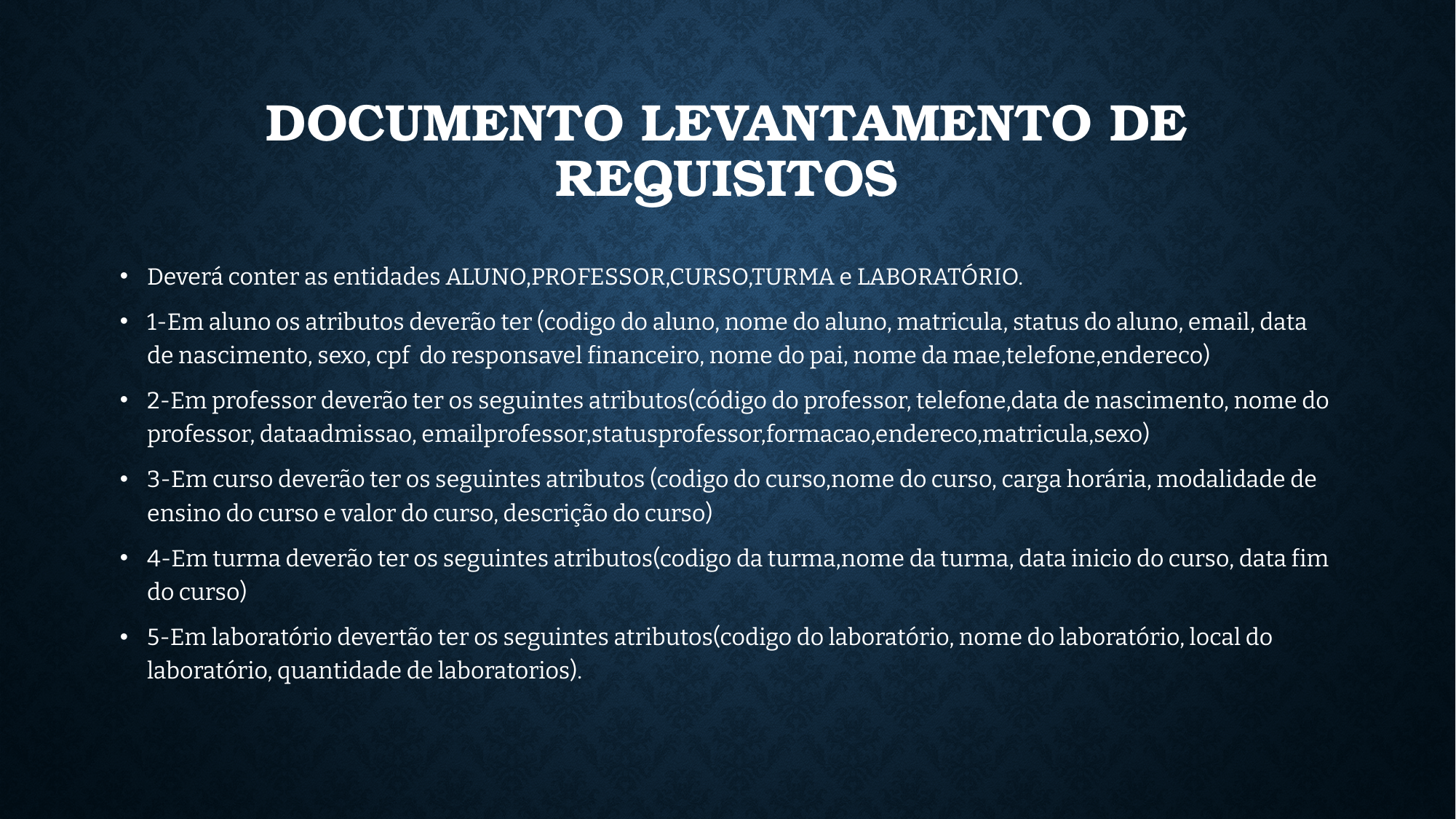

# Documento Levantamento de requisitos
Deverá conter as entidades ALUNO,PROFESSOR,CURSO,TURMA e LABORATÓRIO.
1-Em aluno os atributos deverão ter (codigo do aluno, nome do aluno, matricula, status do aluno, email, data de nascimento, sexo, cpf  do responsavel financeiro, nome do pai, nome da mae,telefone,endereco)
2-Em professor deverão ter os seguintes atributos(código do professor, telefone,data de nascimento, nome do professor, dataadmissao, emailprofessor,statusprofessor,formacao,endereco,matricula,sexo)
3-Em curso deverão ter os seguintes atributos (codigo do curso,nome do curso, carga horária, modalidade de ensino do curso e valor do curso, descrição do curso)
4-Em turma deverão ter os seguintes atributos(codigo da turma,nome da turma, data inicio do curso, data fim do curso)
5-Em laboratório devertão ter os seguintes atributos(codigo do laboratório, nome do laboratório, local do laboratório, quantidade de laboratorios).